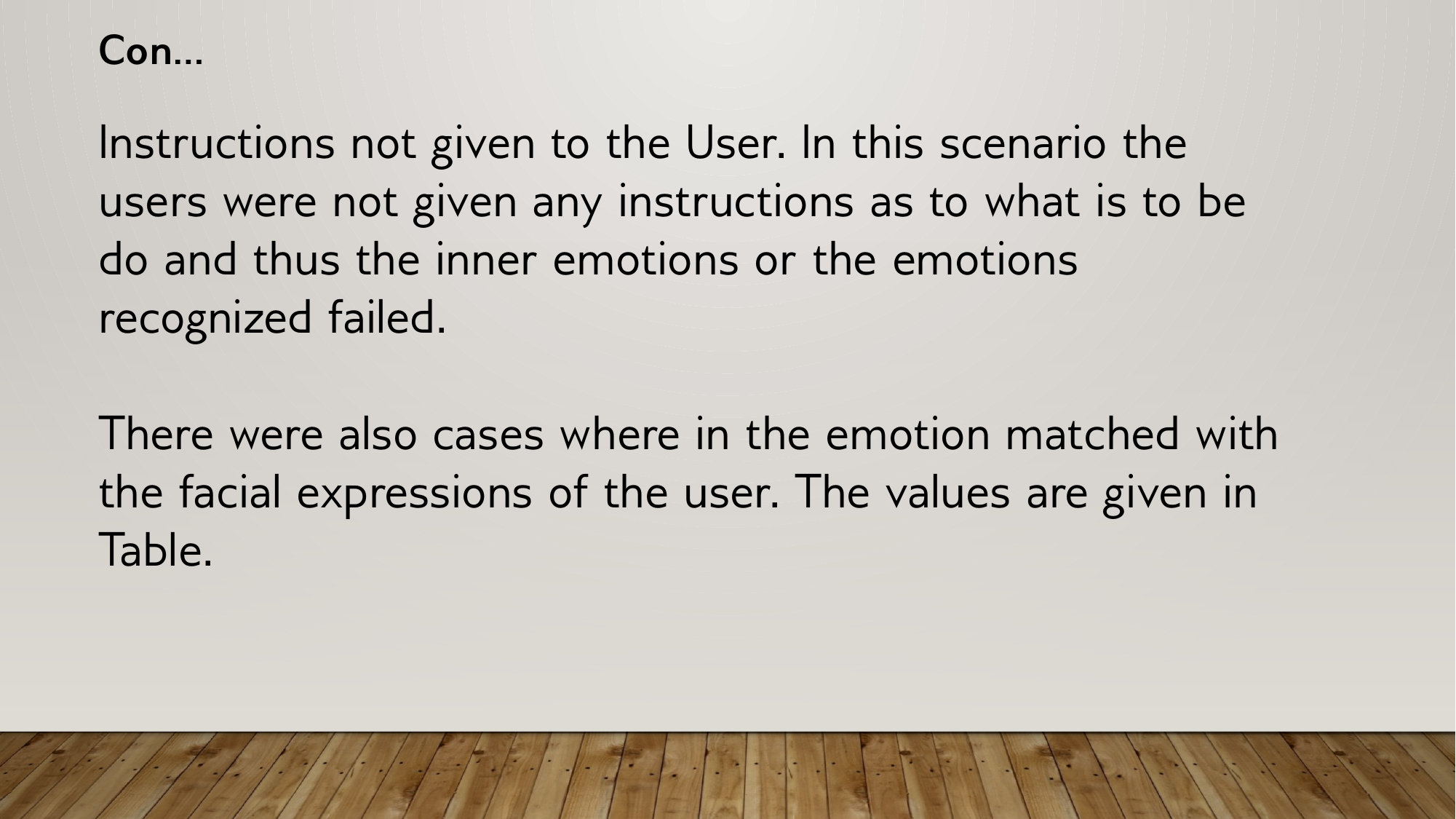

Con…
Instructions not given to the User. In this scenario the users were not given any instructions as to what is to be do and thus the inner emotions or the emotions recognized failed.

There were also cases where in the emotion matched with the facial expressions of the user. The values are given in Table.